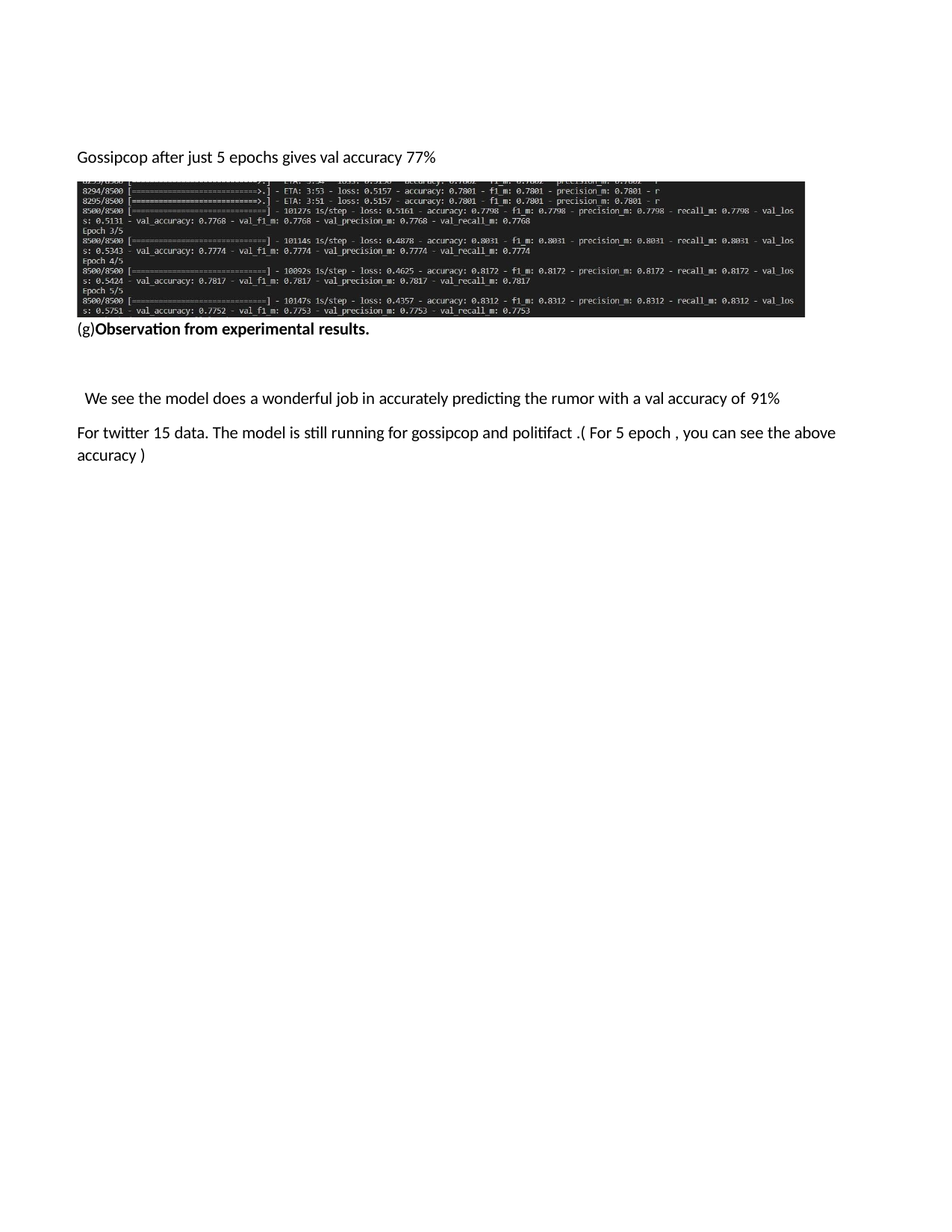

Gossipcop after just 5 epochs gives val accuracy 77%

(g)Observation from experimental results.

We see the model does a wonderful job in accurately predicting the rumor with a val accuracy of 91%
For twitter 15 data. The model is still running for gossipcop and politifact .( For 5 epoch , you can see the above  accuracy )